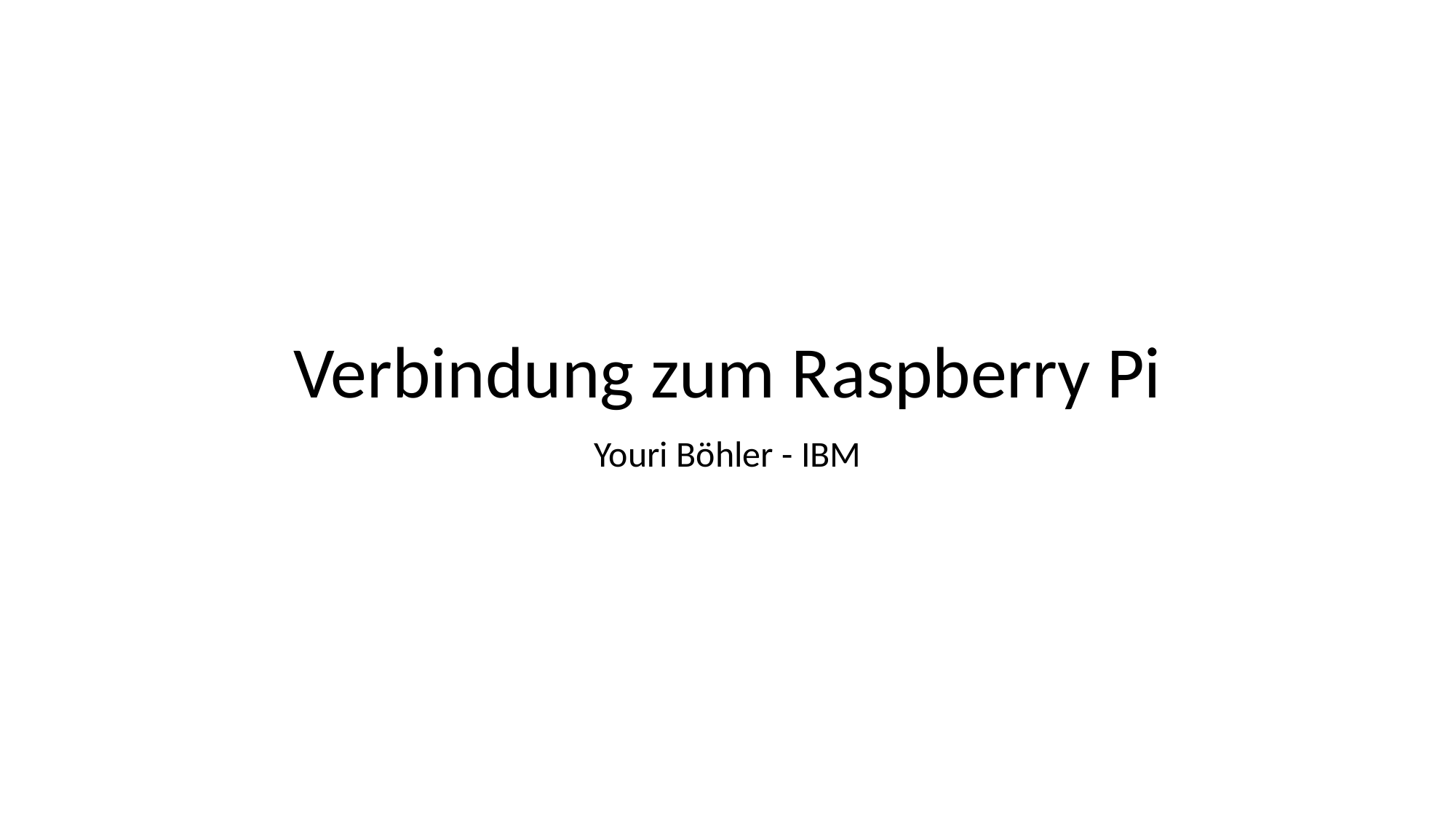

# Verbindung zum Raspberry Pi
Youri Böhler - IBM